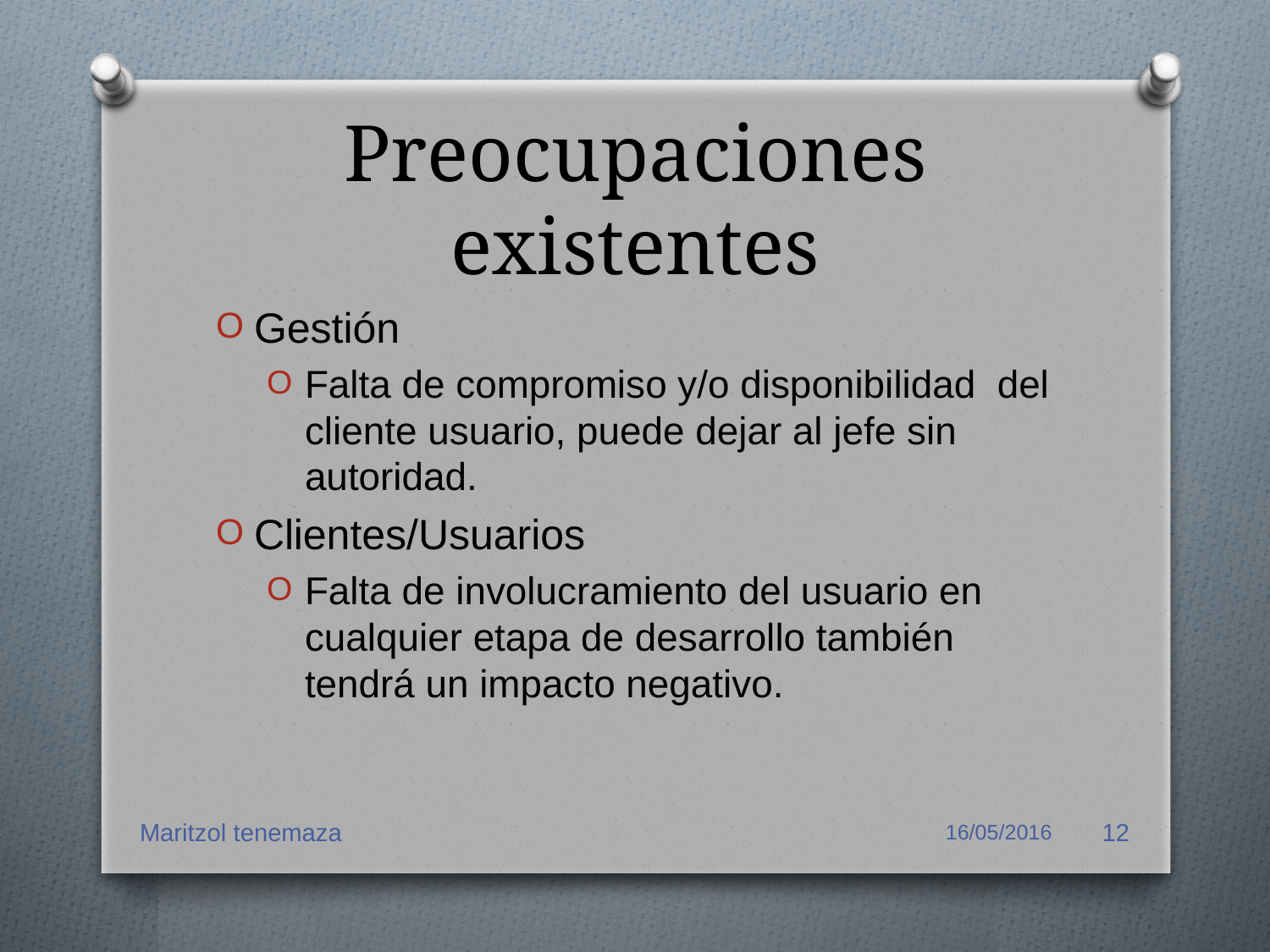

# Preocupaciones existentes
Gestión
Falta de compromiso y/o disponibilidad  del cliente usuario, puede dejar al jefe sin autoridad.
Clientes/Usuarios
Falta de involucramiento del usuario en cualquier etapa de desarrollo también tendrá un impacto negativo.

Maritzol tenemaza
16/05/2016
12